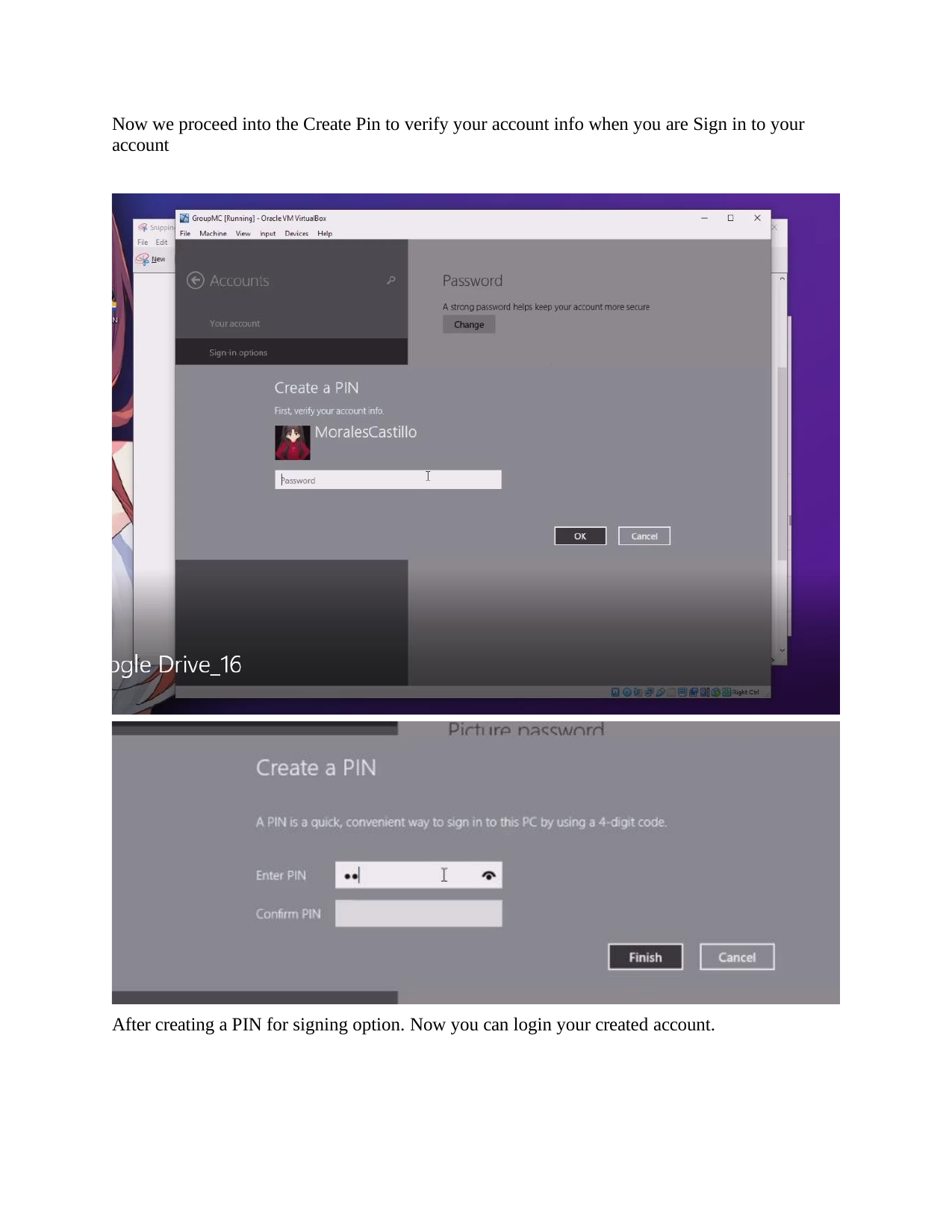

Now we proceed into the Create Pin to verify your account info when you are Sign in to your  account

After creating a PIN for signing option. Now you can login your created account.